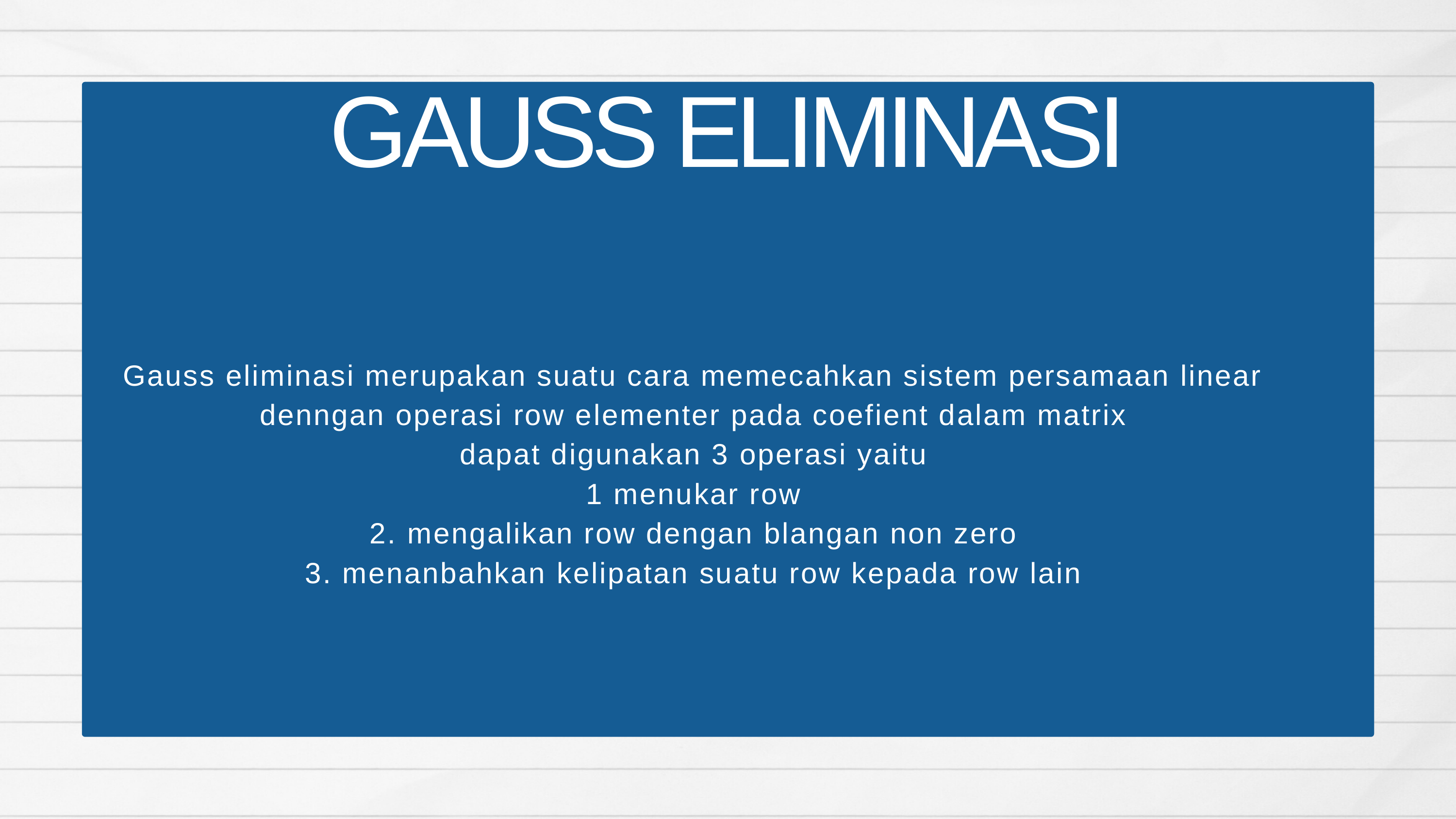

GAUSS ELIMINASI
Gauss eliminasi merupakan suatu cara memecahkan sistem persamaan linear denngan operasi row elementer pada coefient dalam matrix
dapat digunakan 3 operasi yaitu
1 menukar row
2. mengalikan row dengan blangan non zero
3. menanbahkan kelipatan suatu row kepada row lain